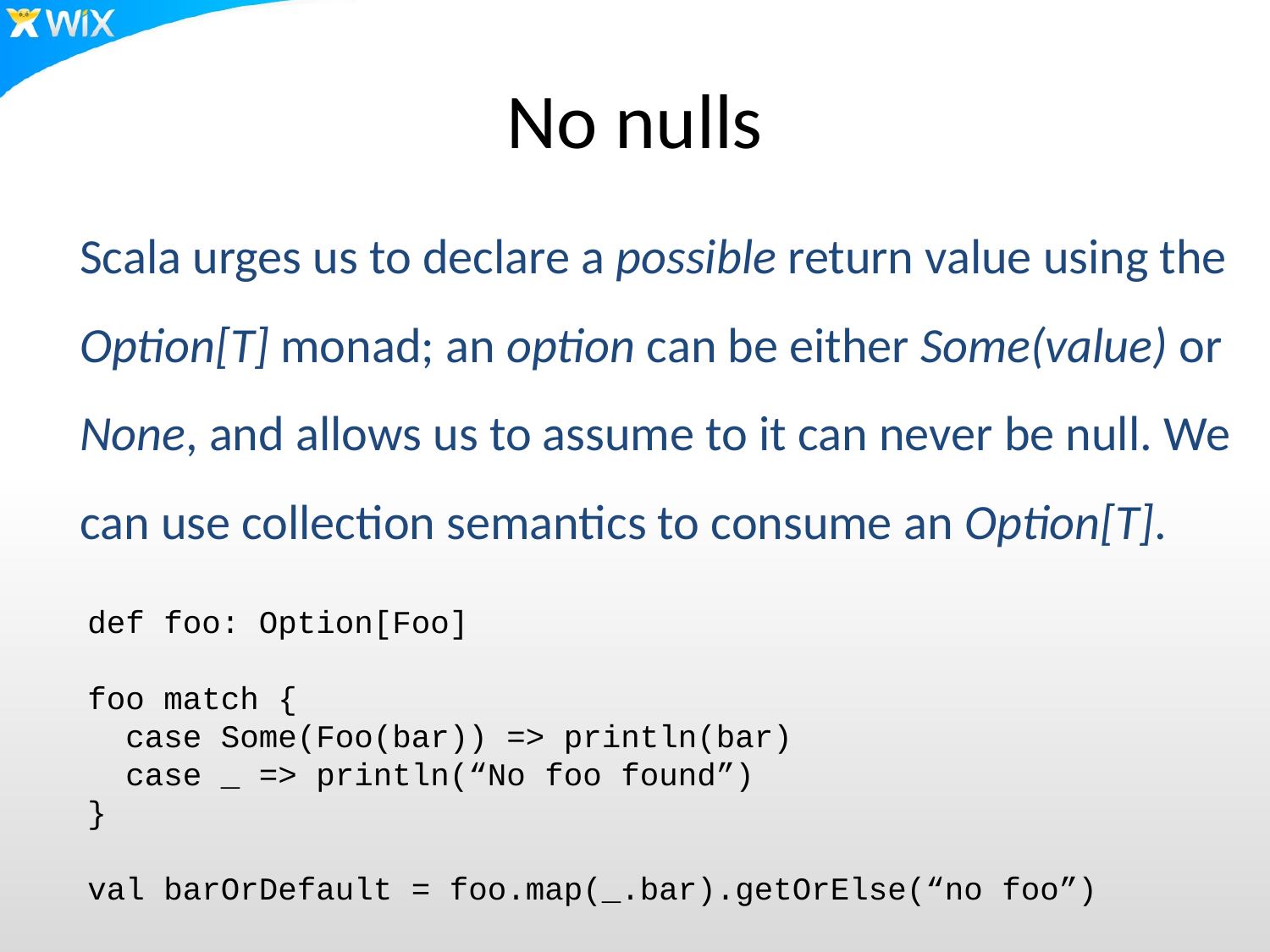

# No nulls
Scala urges us to declare a possible return value using the Option[T] monad; an option can be either Some(value) or None, and allows us to assume to it can never be null. We can use collection semantics to consume an Option[T].

def foo: Option[Foo]

foo match {
  case Some(Foo(bar)) => println(bar)
  case _ => println(“No foo found”)
}

val barOrDefault = foo.map(_.bar).getOrElse(“no foo”)